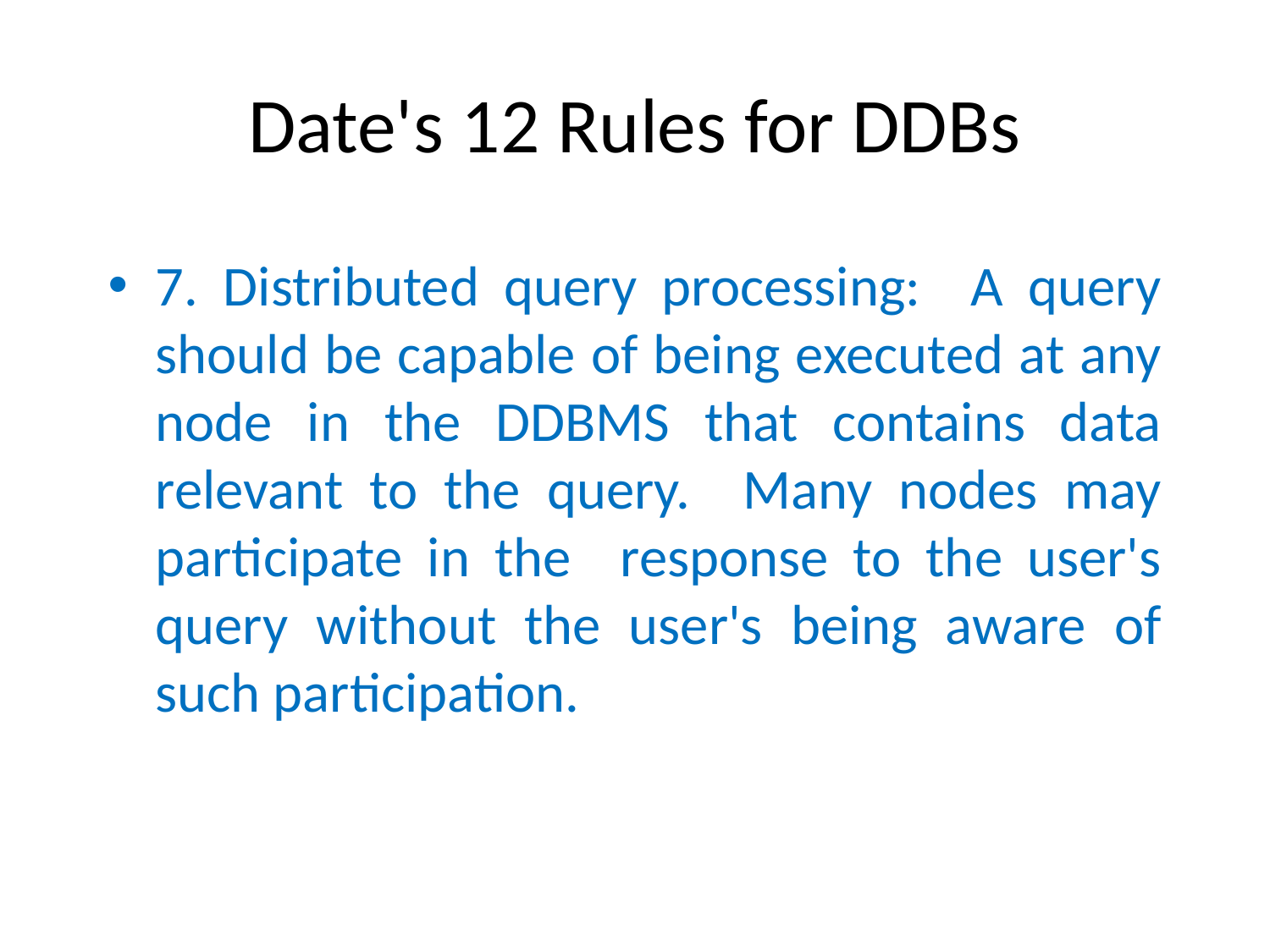

# Date's 12 Rules for DDBs
7. Distributed query processing:  A query should be capable of being executed at any node in the DDBMS that contains data relevant to the query.  Many nodes may participate in the  response to the user's query without the user's being aware of such participation.